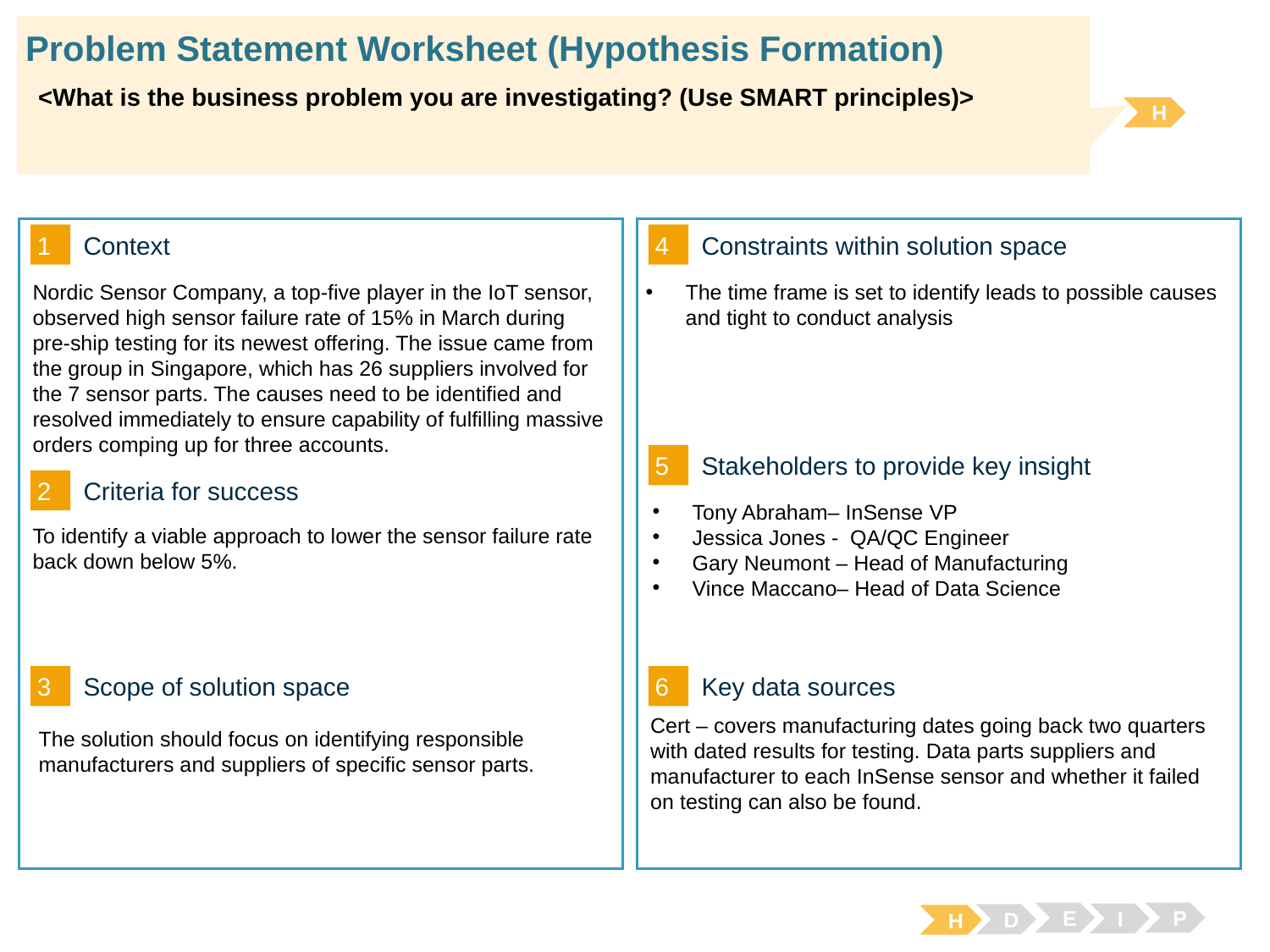

# Problem Statement Worksheet (Hypothesis Formation)
<What is the business problem you are investigating? (Use SMART principles)>
H

1
4
Context
Constraints within solution space
The time frame is set to identify leads to possible causes and tight to conduct analysis
Nordic Sensor Company, a top-five player in the IoT sensor, observed high sensor failure rate of 15% in March during pre-ship testing for its newest offering. The issue came from the group in Singapore, which has 26 suppliers involved for the 7 sensor parts. The causes need to be identified and resolved immediately to ensure capability of fulfilling massive orders comping up for three accounts.
5
Stakeholders to provide key insight
2
Criteria for success
Tony Abraham– InSense VP
Jessica Jones -  QA/QC Engineer
Gary Neumont – Head of Manufacturing
Vince Maccano– Head of Data Science
To identify a viable approach to lower the sensor failure rate back down below 5%.
3
6
Key data sources
Scope of solution space
Cert – covers manufacturing dates going back two quarters with dated results for testing. Data parts suppliers and manufacturer to each InSense sensor and whether it failed on testing can also be found.
The solution should focus on identifying responsible manufacturers and suppliers of specific sensor parts.
E
P
I
D
H